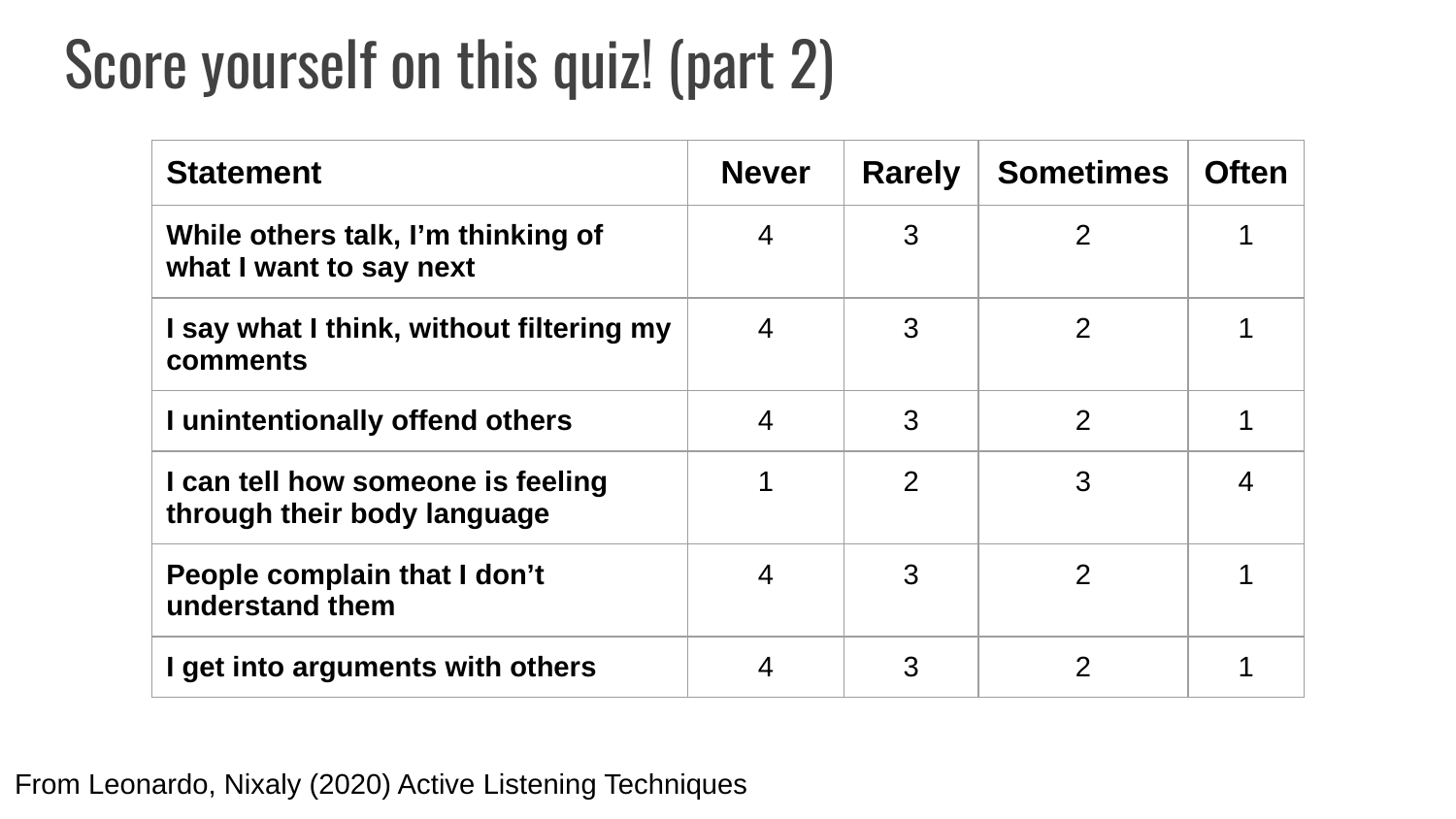

# Score yourself on this quiz! (part 2)
| Statement | Never | Rarely | Sometimes | Often |
| --- | --- | --- | --- | --- |
| While others talk, I’m thinking of what I want to say next | 4 | 3 | 2 | 1 |
| I say what I think, without filtering my comments | 4 | 3 | 2 | 1 |
| I unintentionally offend others | 4 | 3 | 2 | 1 |
| I can tell how someone is feeling through their body language | 1 | 2 | 3 | 4 |
| People complain that I don’t understand them | 4 | 3 | 2 | 1 |
| I get into arguments with others | 4 | 3 | 2 | 1 |
From Leonardo, Nixaly (2020) Active Listening Techniques